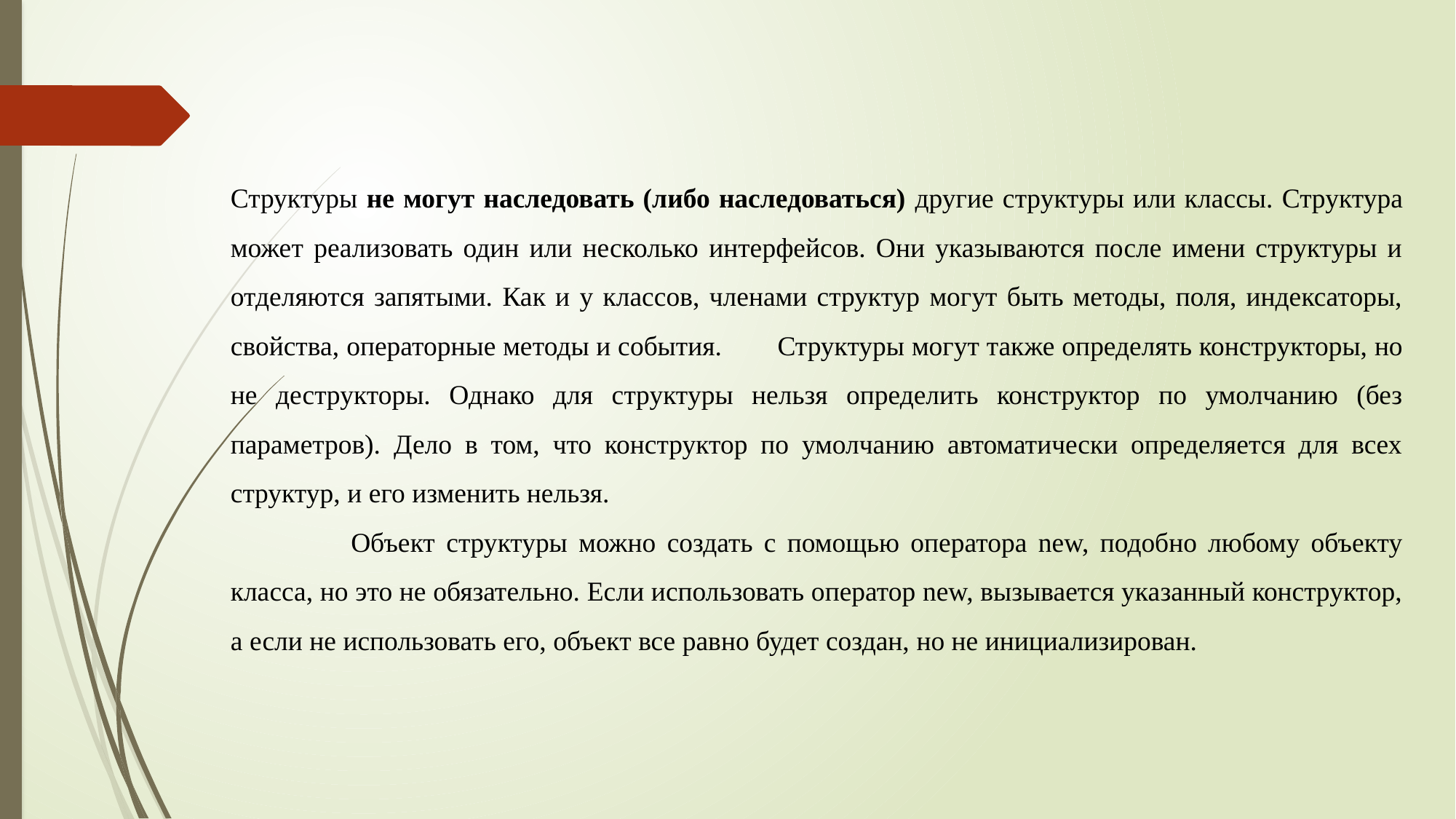

Структуры не могут наследовать (либо наследоваться) другие структуры или классы. Структура может реализовать один или несколько интерфейсов. Они указываются после имени структуры и отделяются запятыми. Как и у классов, членами структур могут быть методы, поля, индексаторы, свойства, операторные методы и события. 	Структуры могут также определять конструкторы, но не деструкторы. Однако для структуры нельзя определить конструктор по умолчанию (без параметров). Дело в том, что конструктор по умолчанию автоматически определяется для всех структур, и его изменить нельзя.
	 Объект структуры можно создать с помощью оператора new, подобно любому объекту класса, но это не обязательно. Если использовать оператор new, вызывается указанный конструктор, а если не использовать его, объект все равно будет создан, но не инициализирован.